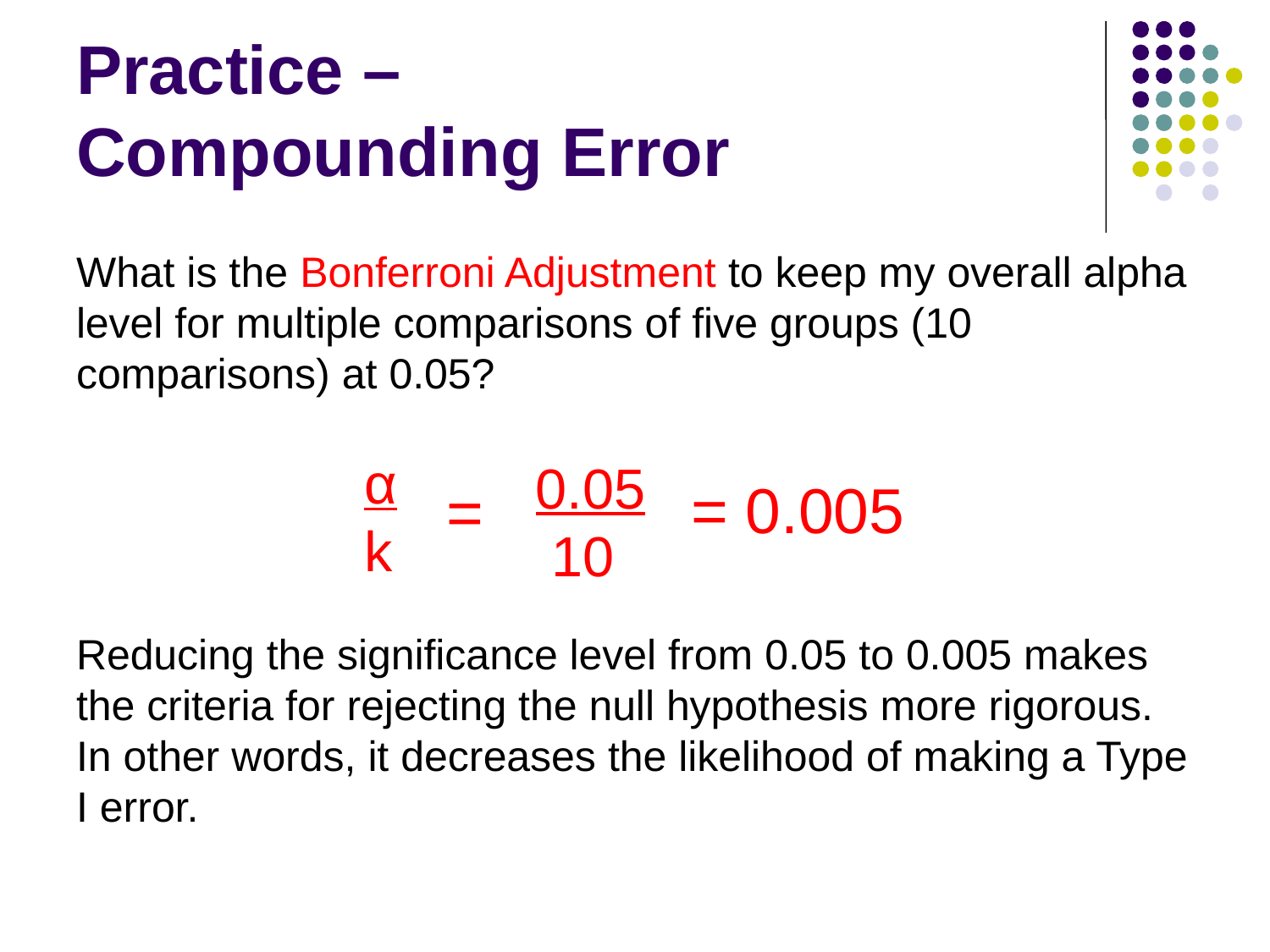

# Practice –                         Compounding Error
What is the Bonferroni Adjustment to keep my overall alpha level for multiple comparisons of five groups (10 comparisons) at 0.05?

Reducing the significance level from 0.05 to 0.005 makes the criteria for rejecting the null hypothesis more rigorous. In other words, it decreases the likelihood of making a Type I error.
α
k
0.05
 10
= 0.005
=